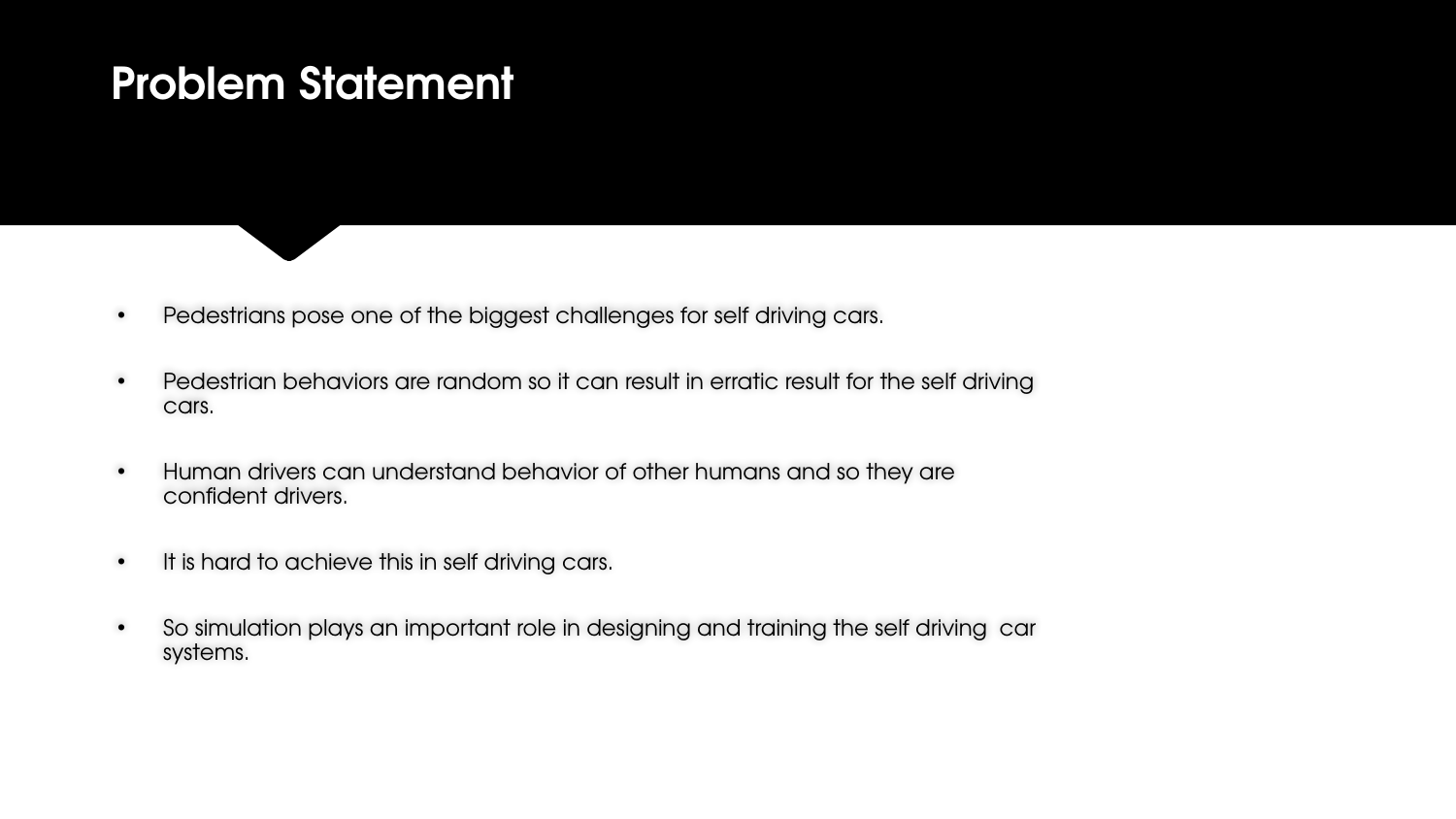

# Problem Statement

Pedestrians pose one of the biggest challenges for self driving cars.

Pedestrian behaviors are random so it can result in erratic result for the self driving cars.

Human drivers can understand behavior of other humans and so they are confident drivers.

It is hard to achieve this in self driving cars.

So simulation plays an important role in designing and training the self driving  car systems.